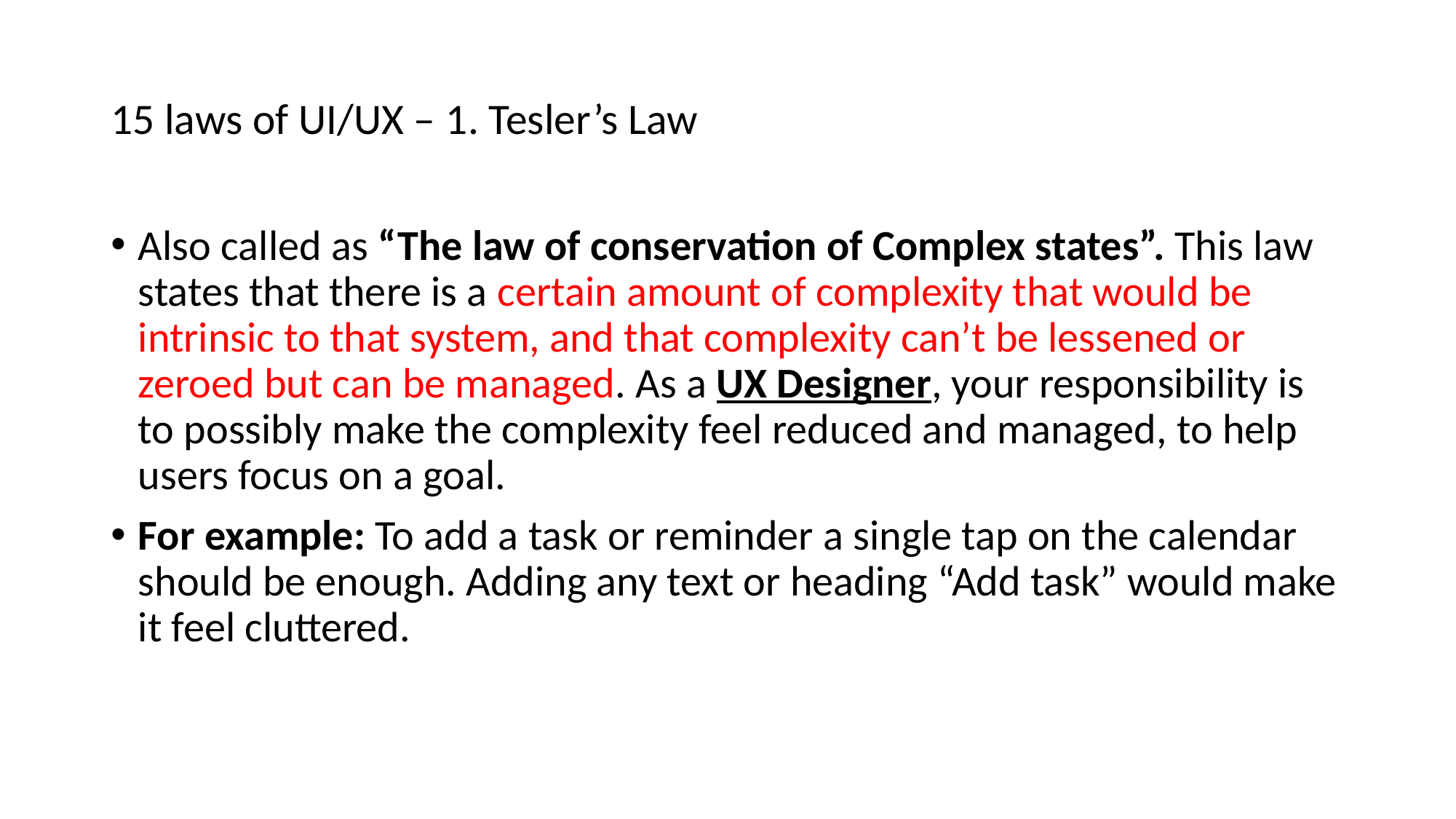

# 15 laws of UI/UX – 1. Tesler’s Law
Also called as “The law of conservation of Complex states”. This law states that there is a certain amount of complexity that would be intrinsic to that system, and that complexity can’t be lessened or zeroed but can be managed. As a UX Designer, your responsibility is to possibly make the complexity feel reduced and managed, to help users focus on a goal.
For example: To add a task or reminder a single tap on the calendar should be enough. Adding any text or heading “Add task” would make it feel cluttered.